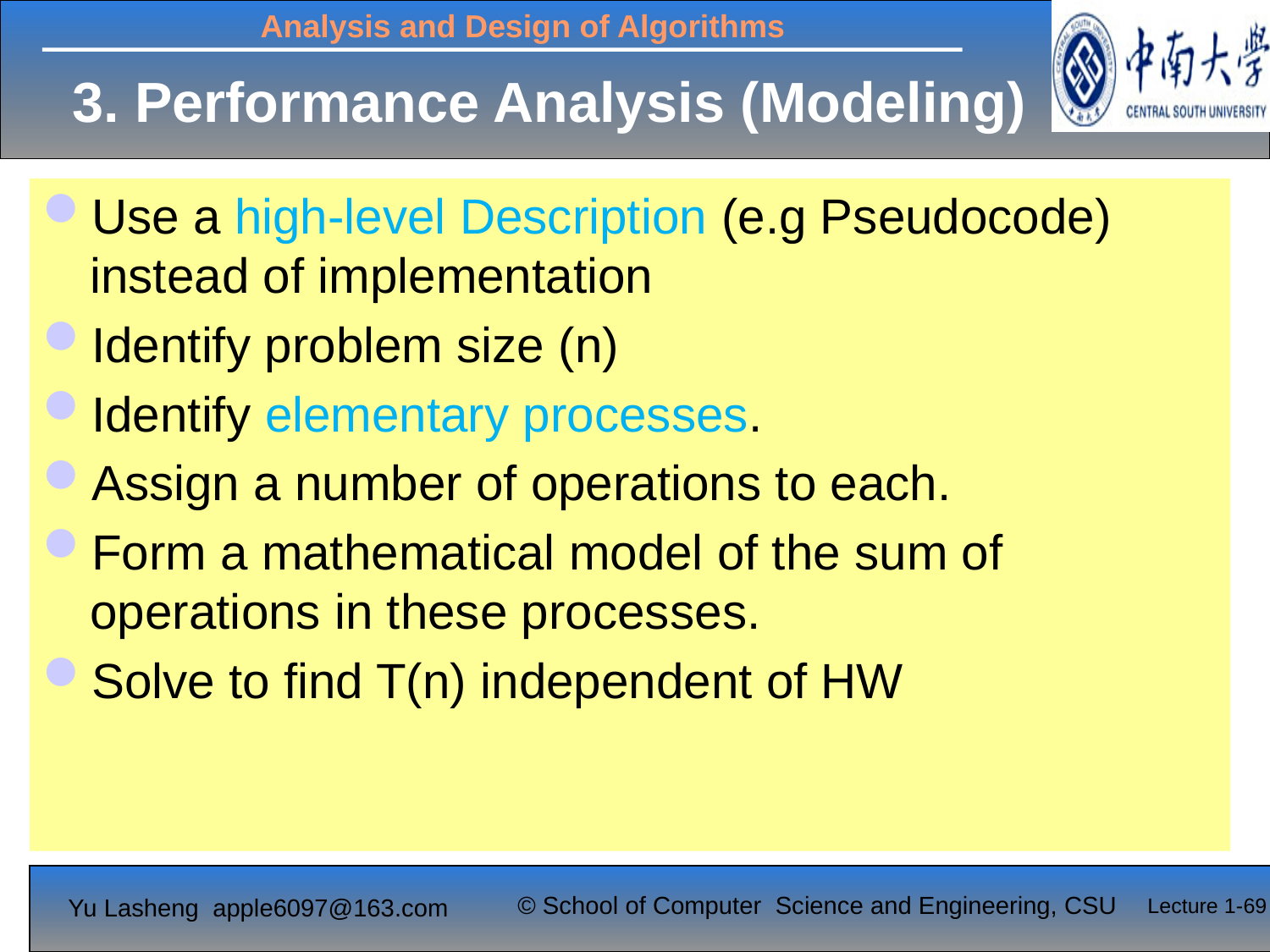

# 3. Performance Analysis (Modeling)
Use a high-level Description (e.g Pseudocode) instead of implementation
Identify problem size (n)
Identify elementary processes.
Assign a number of operations to each.
Form a mathematical model of the sum of operations in these processes.
Solve to find T(n) independent of HW
Lecture 1-69